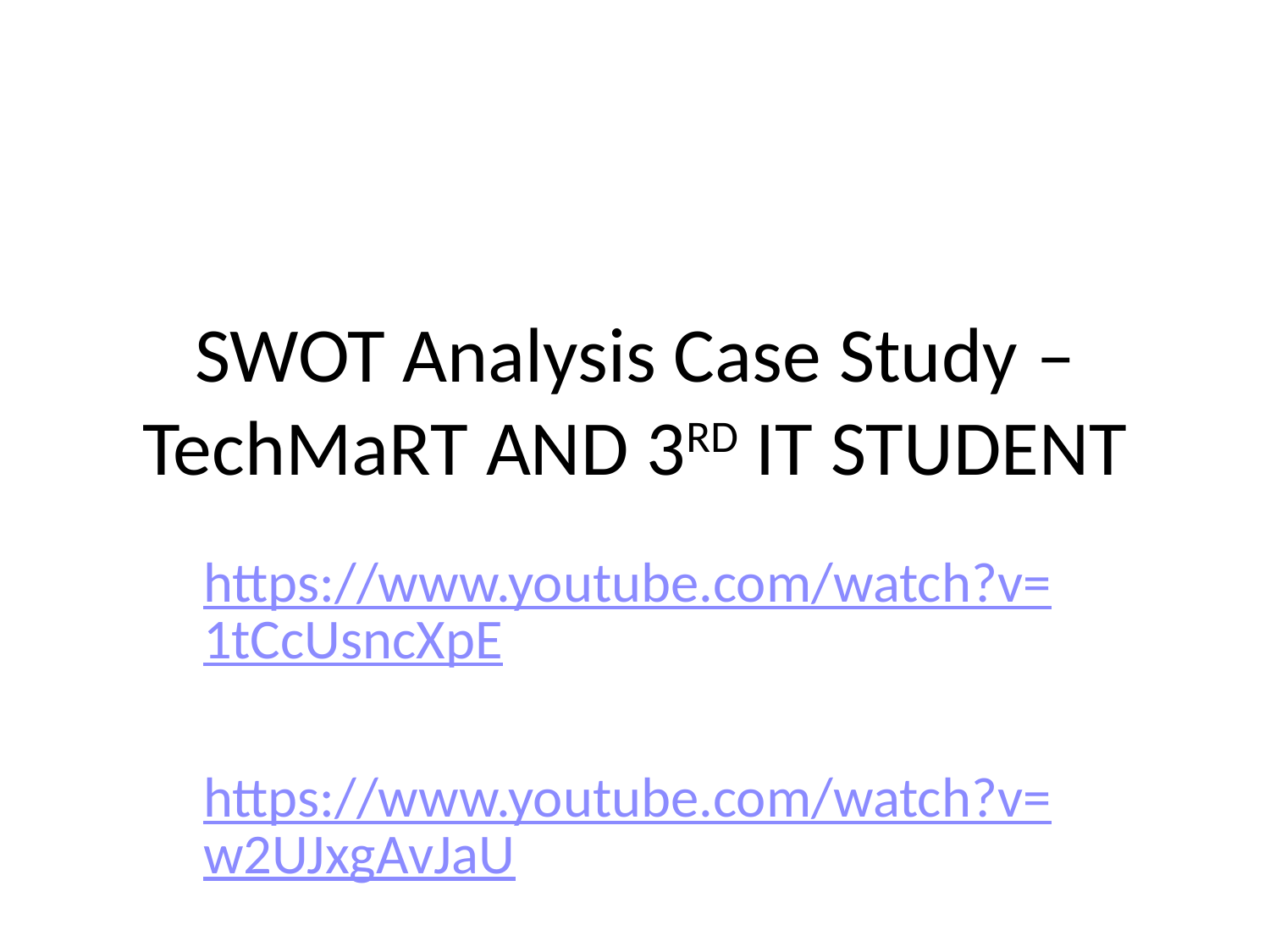

# SWOT Analysis Case Study – TechMaRT AND 3RD IT STUDENT
https://www.youtube.com/watch?v=1tCcUsncXpE

https://www.youtube.com/watch?v=w2UJxgAvJaU